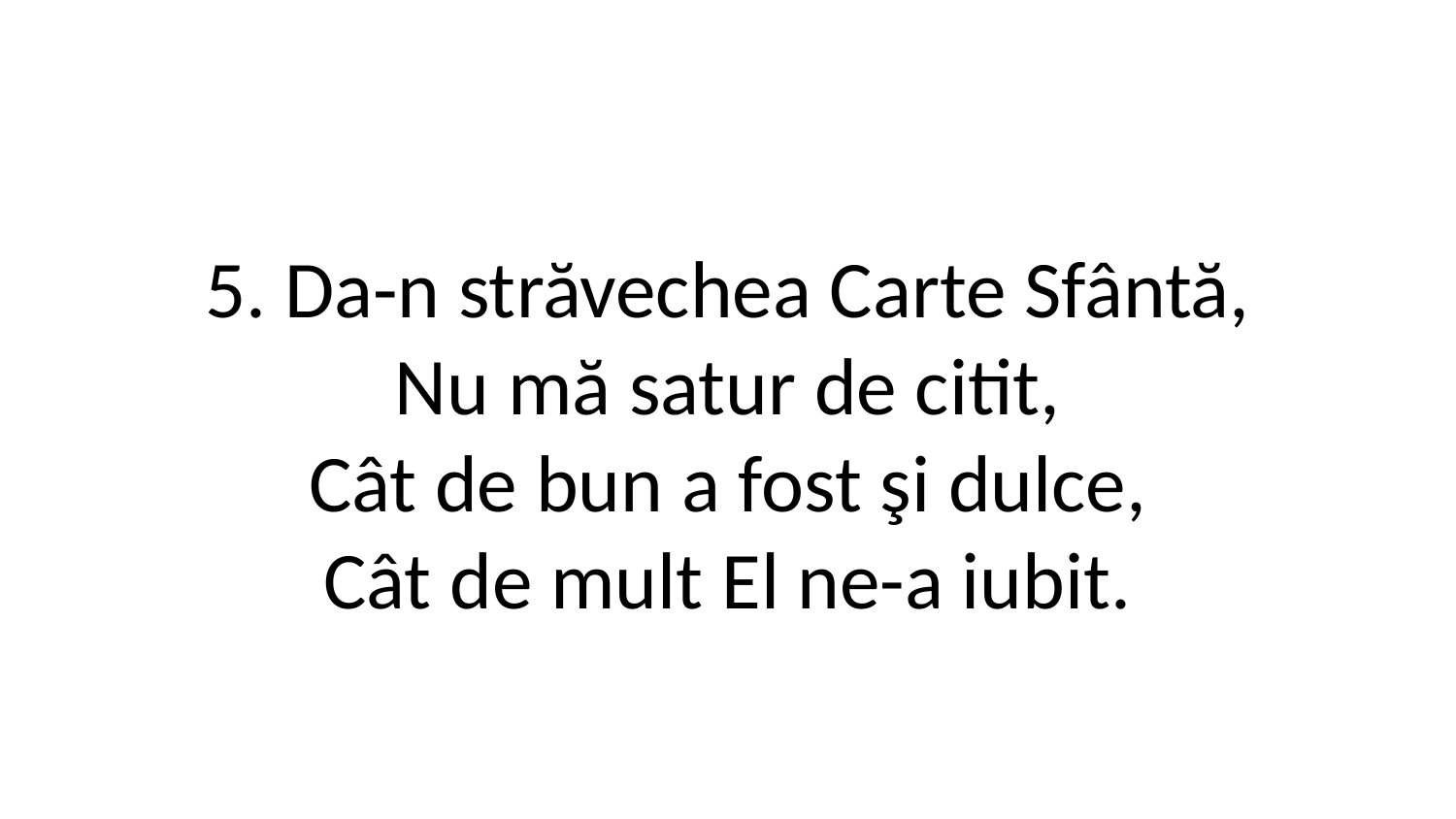

5. Da-n străvechea Carte Sfântă,
Nu mă satur de citit,
Cât de bun a fost şi dulce,
Cât de mult El ne-a iubit.